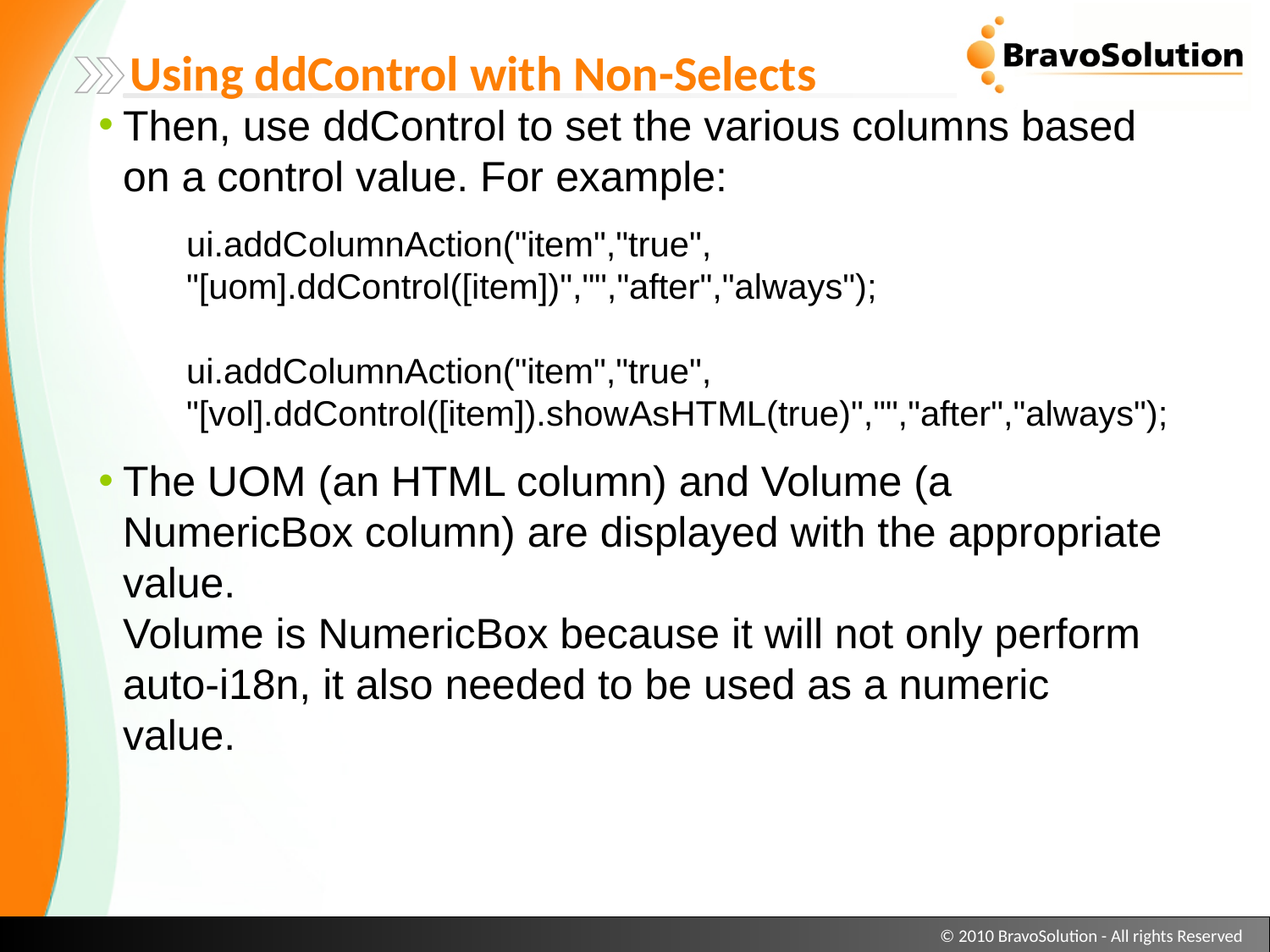

Using ddControl with Non-Selects

Then, use ddControl to set the various columns based on a control value. For example:
	ui.addColumnAction("item","true",
"[uom].ddControl([item])","","after","always");
ui.addColumnAction("item","true",
"[vol].ddControl([item]).showAsHTML(true)","","after","always");
The UOM (an HTML column) and Volume (a NumericBox column) are displayed with the appropriate value.
Volume is NumericBox because it will not only perform auto-i18n, it also needed to be used as a numeric value.